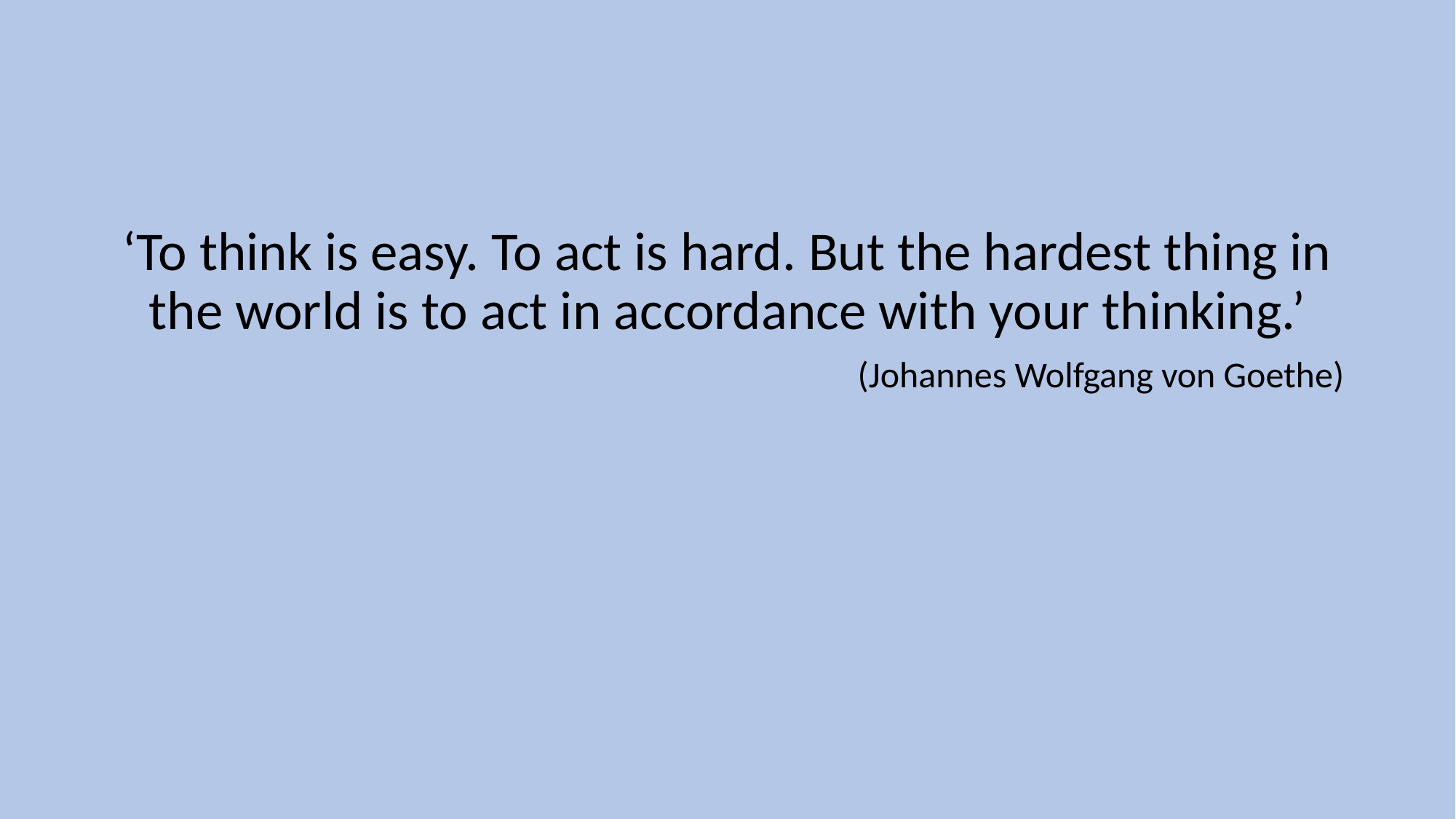

#
‘To think is easy. To act is hard. But the hardest thing in the world is to act in accordance with your thinking.’
(Johannes Wolfgang von Goethe)